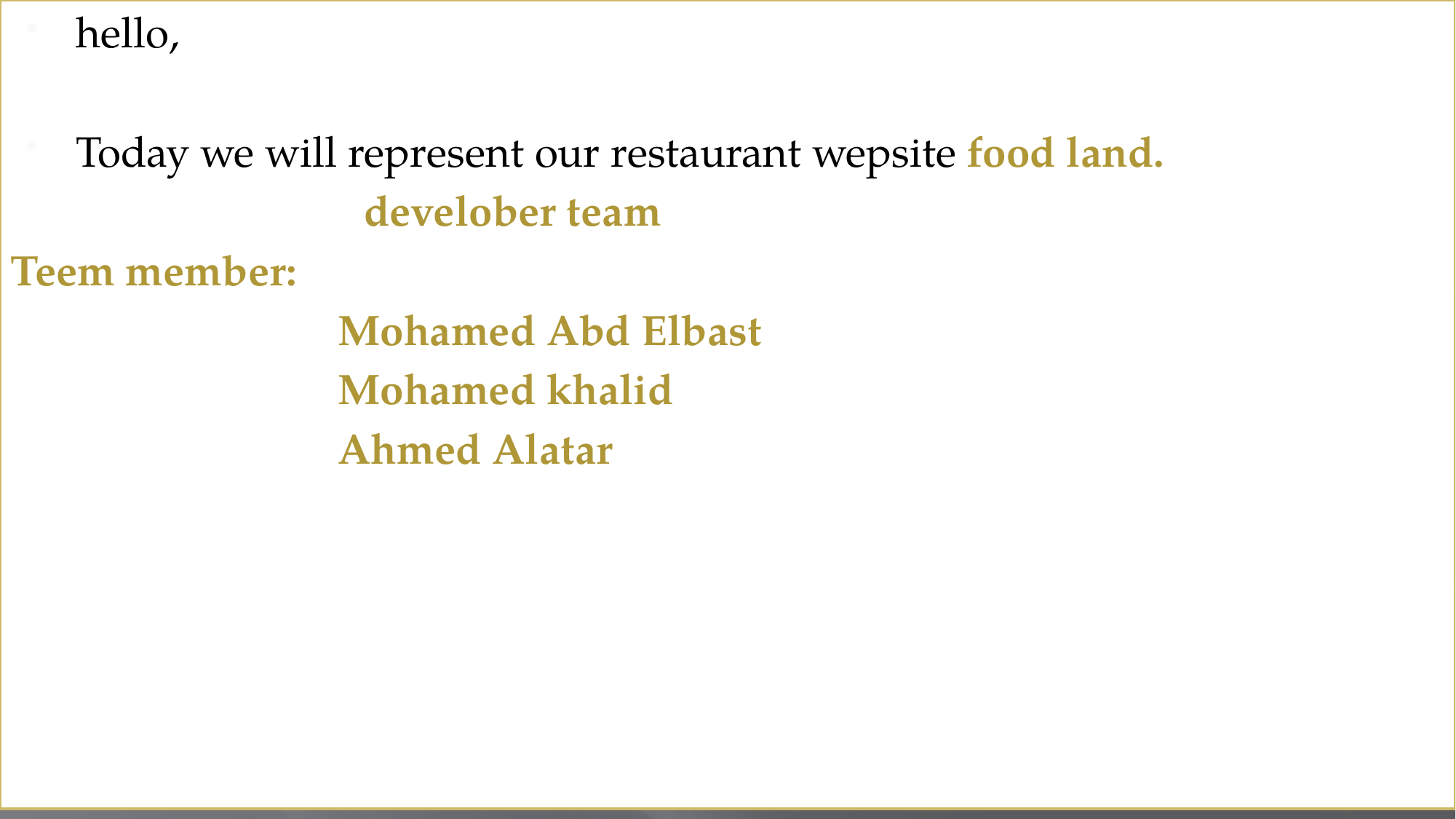

hello,

Today we will represent our restaurant wepsite food land.
Our teem name is develober team
Teem member:
			Mohamed Abd Elbast
			Mohamed khalid
			Ahmed Alatar
			Mohamed bd

#